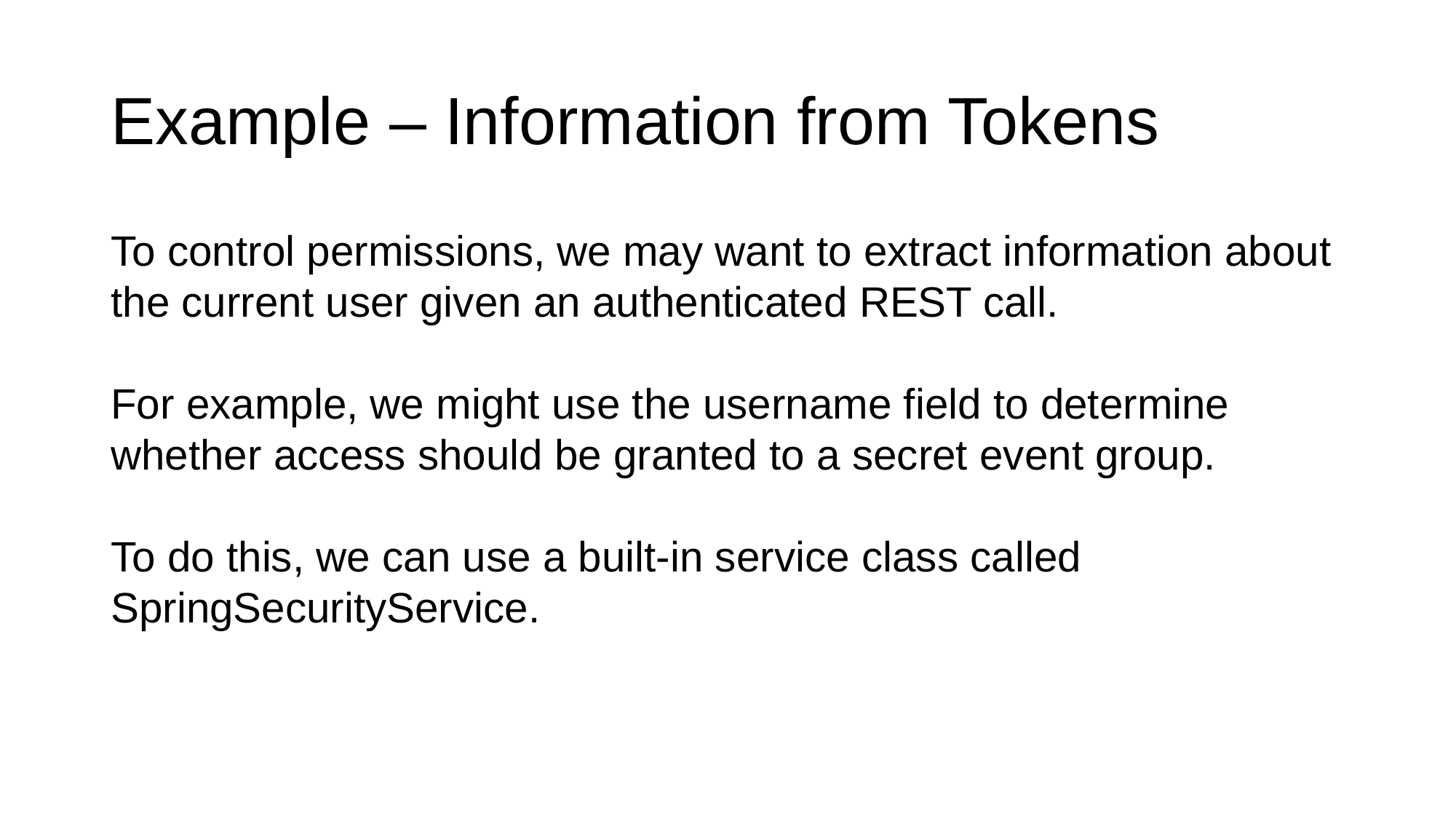

# Example – Information from Tokens
To control permissions, we may want to extract information about the current user given an authenticated REST call.

For example, we might use the username field to determine whether access should be granted to a secret event group.

To do this, we can use a built-in service class called SpringSecurityService.